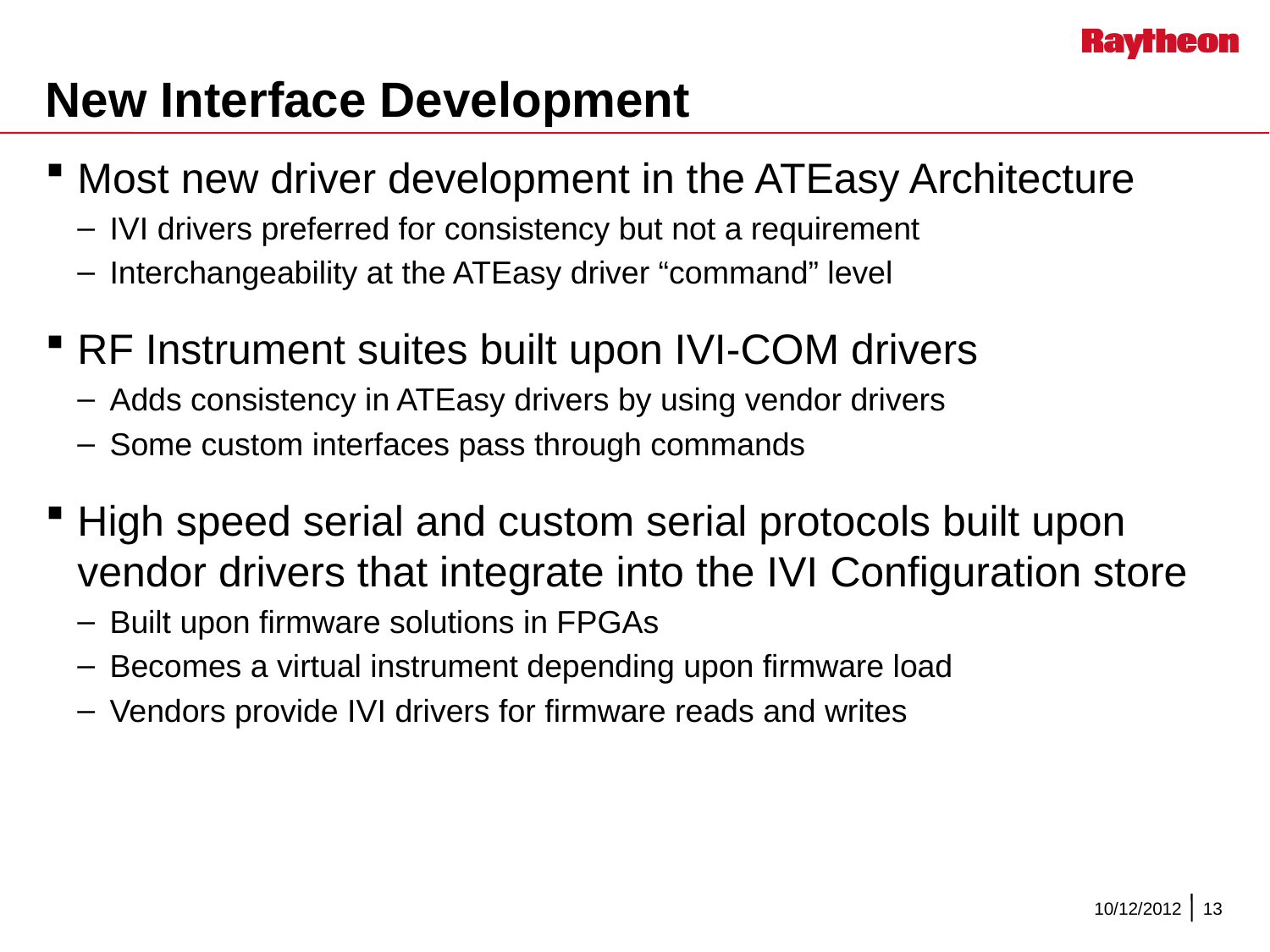

# New Interface Development
Most new driver development in the ATEasy Architecture
IVI drivers preferred for consistency but not a requirement
Interchangeability at the ATEasy driver “command” level
RF Instrument suites built upon IVI-COM drivers
Adds consistency in ATEasy drivers by using vendor drivers
Some custom interfaces pass through commands
High speed serial and custom serial protocols built upon vendor drivers that integrate into the IVI Configuration store
Built upon firmware solutions in FPGAs
Becomes a virtual instrument depending upon firmware load
Vendors provide IVI drivers for firmware reads and writes
10/12/2012
13